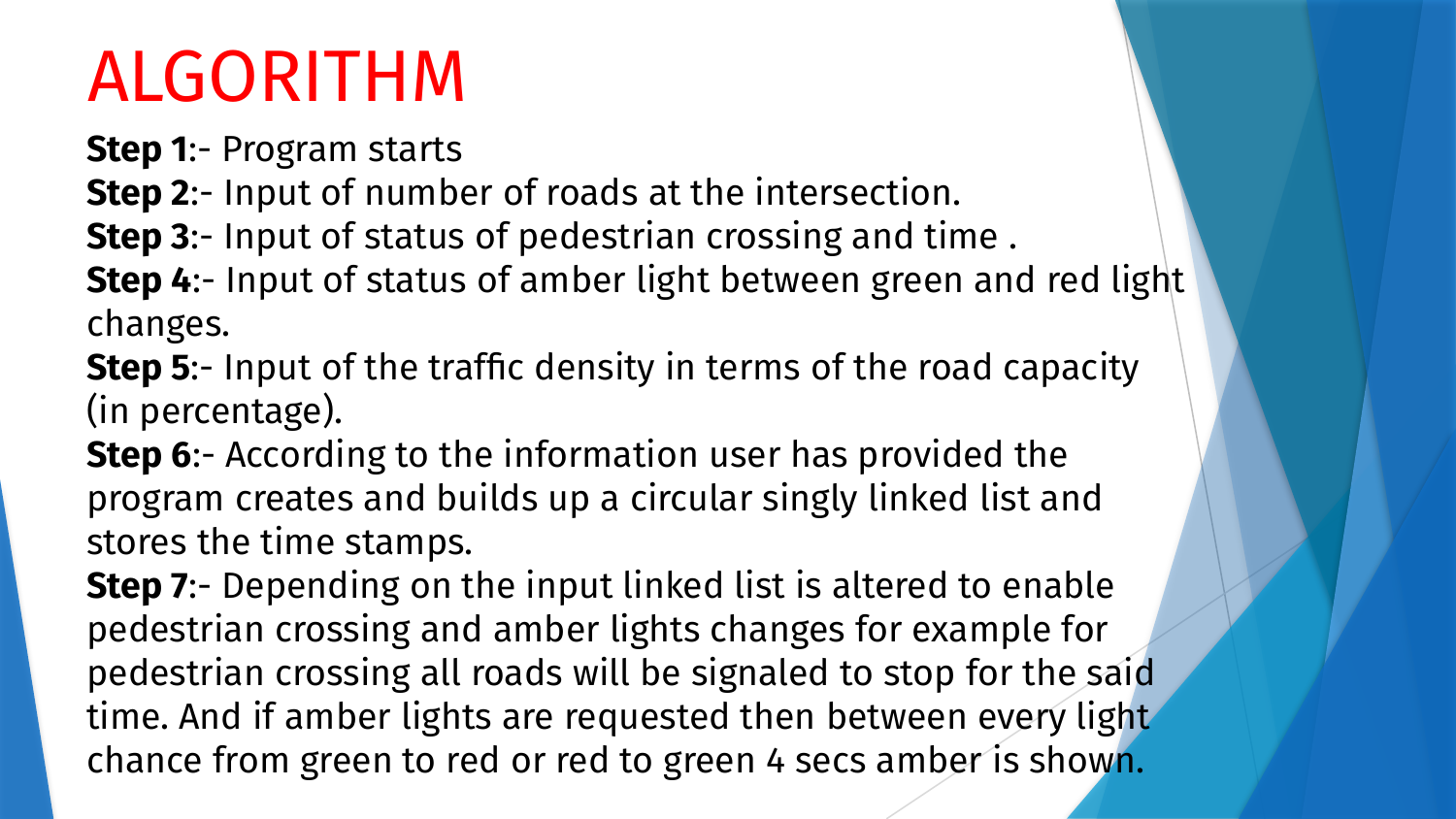

# ALGORITHM
Step 1:- Program starts
Step 2:- Input of number of roads at the intersection.
Step 3:- Input of status of pedestrian crossing and time .
Step 4:- Input of status of amber light between green and red light changes.
Step 5:- Input of the traffic density in terms of the road capacity (in percentage).
Step 6:- According to the information user has provided the program creates and builds up a circular singly linked list and stores the time stamps.
Step 7:- Depending on the input linked list is altered to enable pedestrian crossing and amber lights changes for example for pedestrian crossing all roads will be signaled to stop for the said time. And if amber lights are requested then between every light chance from green to red or red to green 4 secs amber is shown.